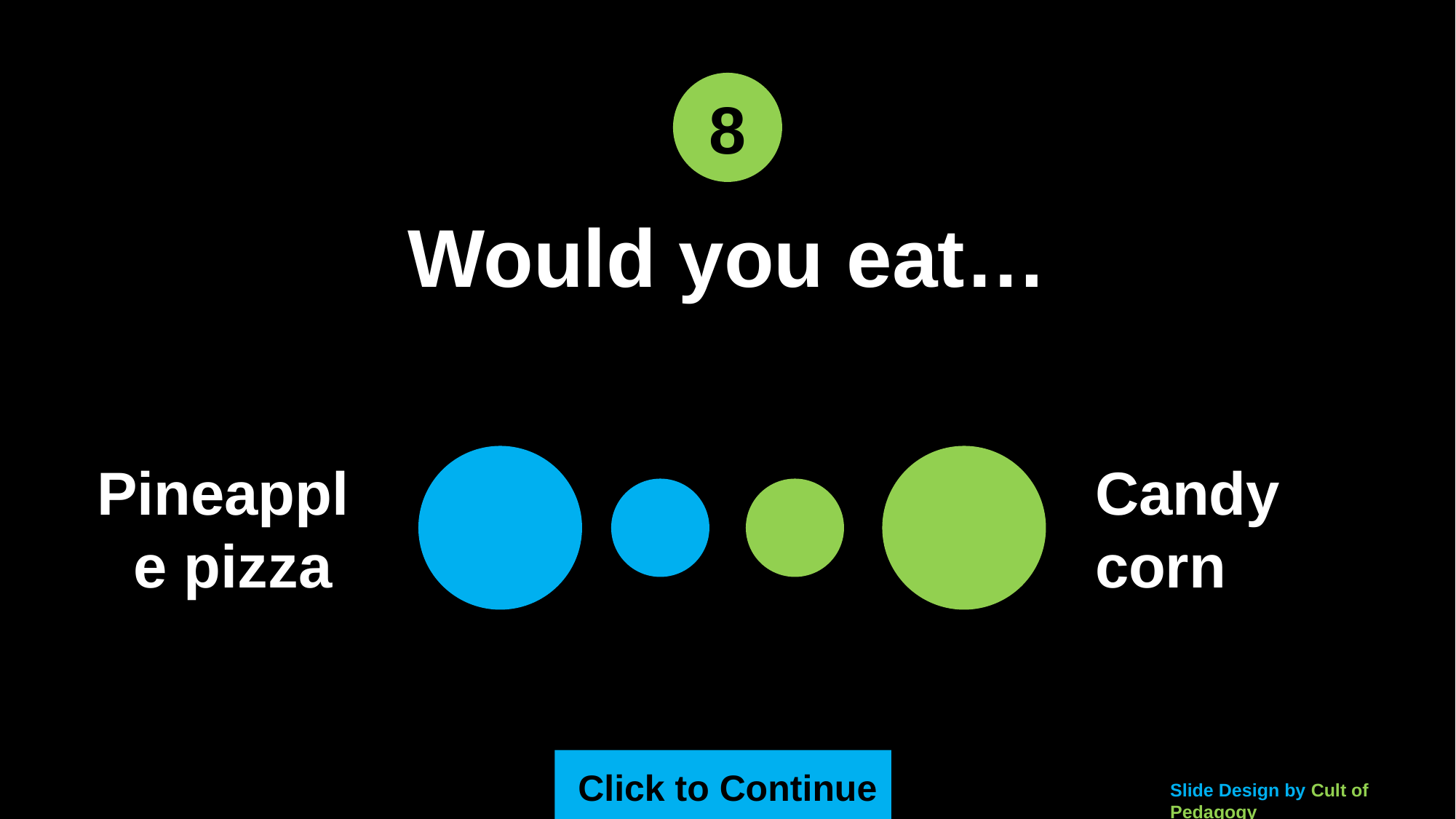

8
Would you eat…

Pineapple pizza
Candy corn

Click to Continue